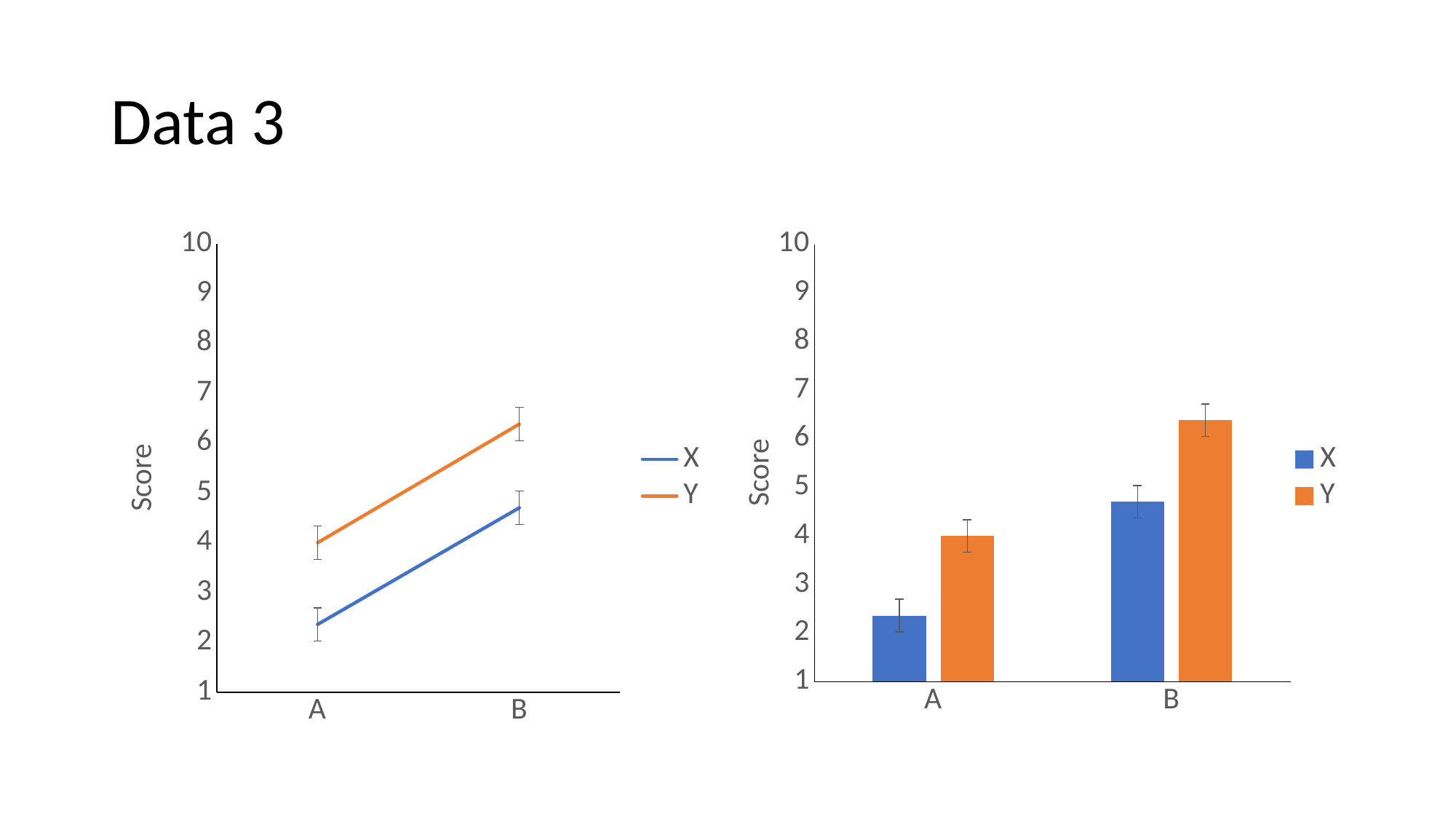

# Data 3

### Chart

| Category | X | Y |
|---|---|---|
| A | 2.36 | 4.0 |
| B | 4.7 | 6.38 |

### Chart

| Category | X | Y |
|---|---|---|
| A | 2.36 | 4.0 |
| B | 4.7 | 6.38 |